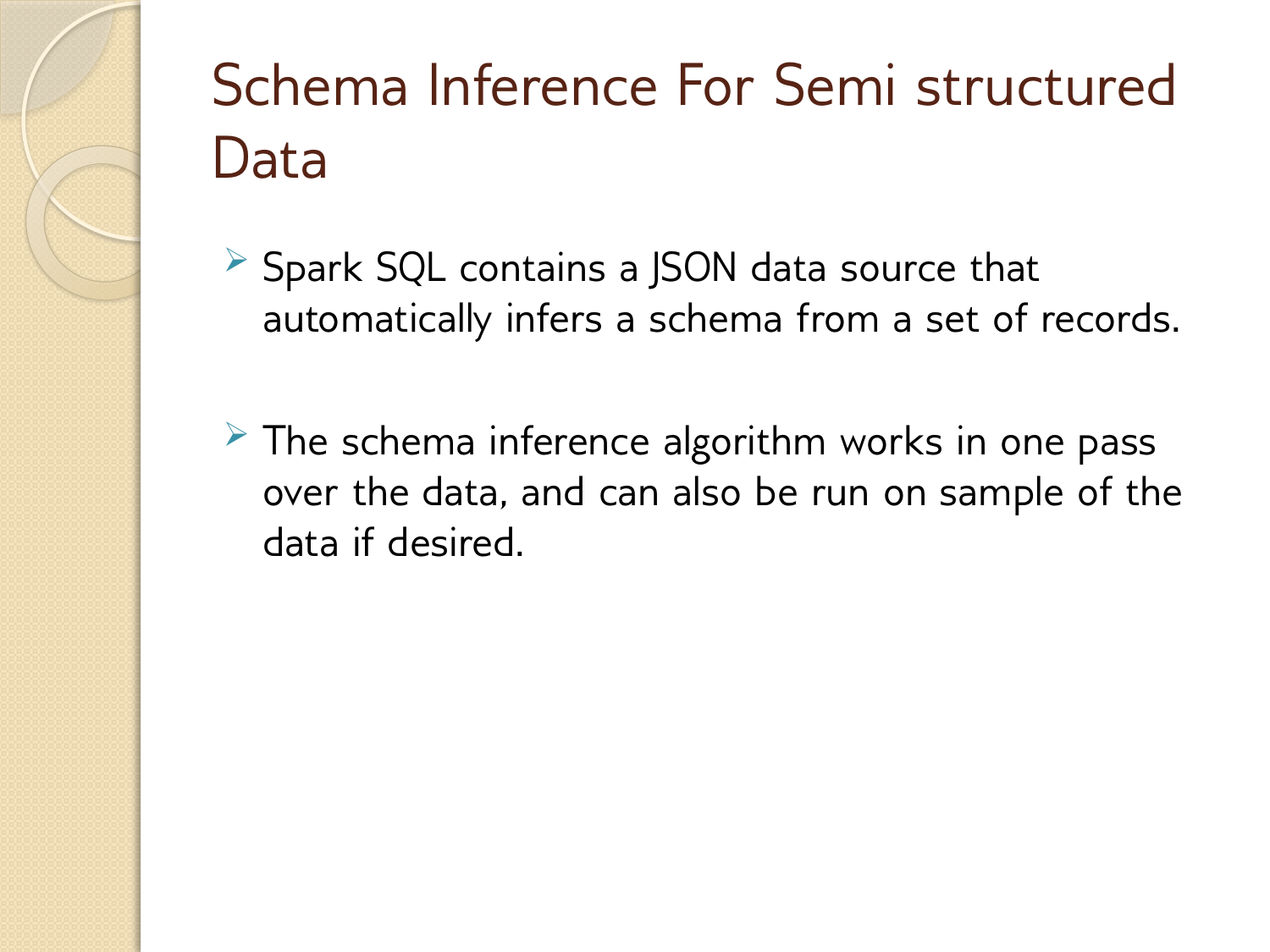

# Schema Inference For Semi structured Data
Spark SQL contains a JSON data source that automatically infers a schema from a set of records.

The schema inference algorithm works in one pass over the data, and can also be run on sample of the data if desired.